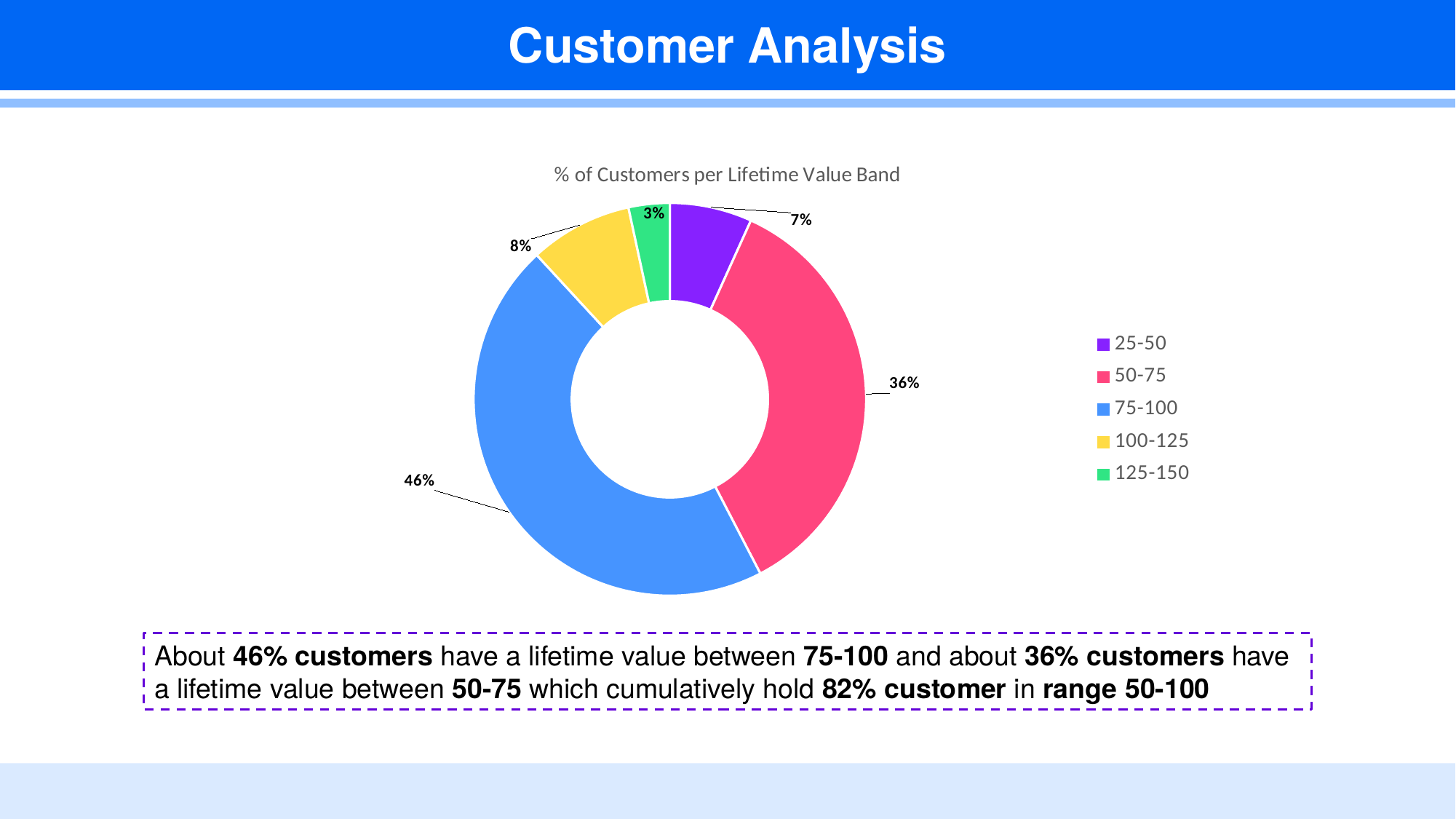

Customer Analysis

### Chart: % of Customers per Lifetime Value Band

| Category | Customer Count Percentage |
|---|---|
| 25-50 | 0.06779661016949153 |
| 50-75 | 0.3559322033898305 |
| 75-100 | 0.4576271186440678 |
| 100-125 | 0.0847457627118644 |
| 125-150 | 0.03389830508474576 |
About 46% customers have a lifetime value between 75-100 and about 36% customers have a lifetime value between 50-75 which cumulatively hold 82% customer in range 50-100